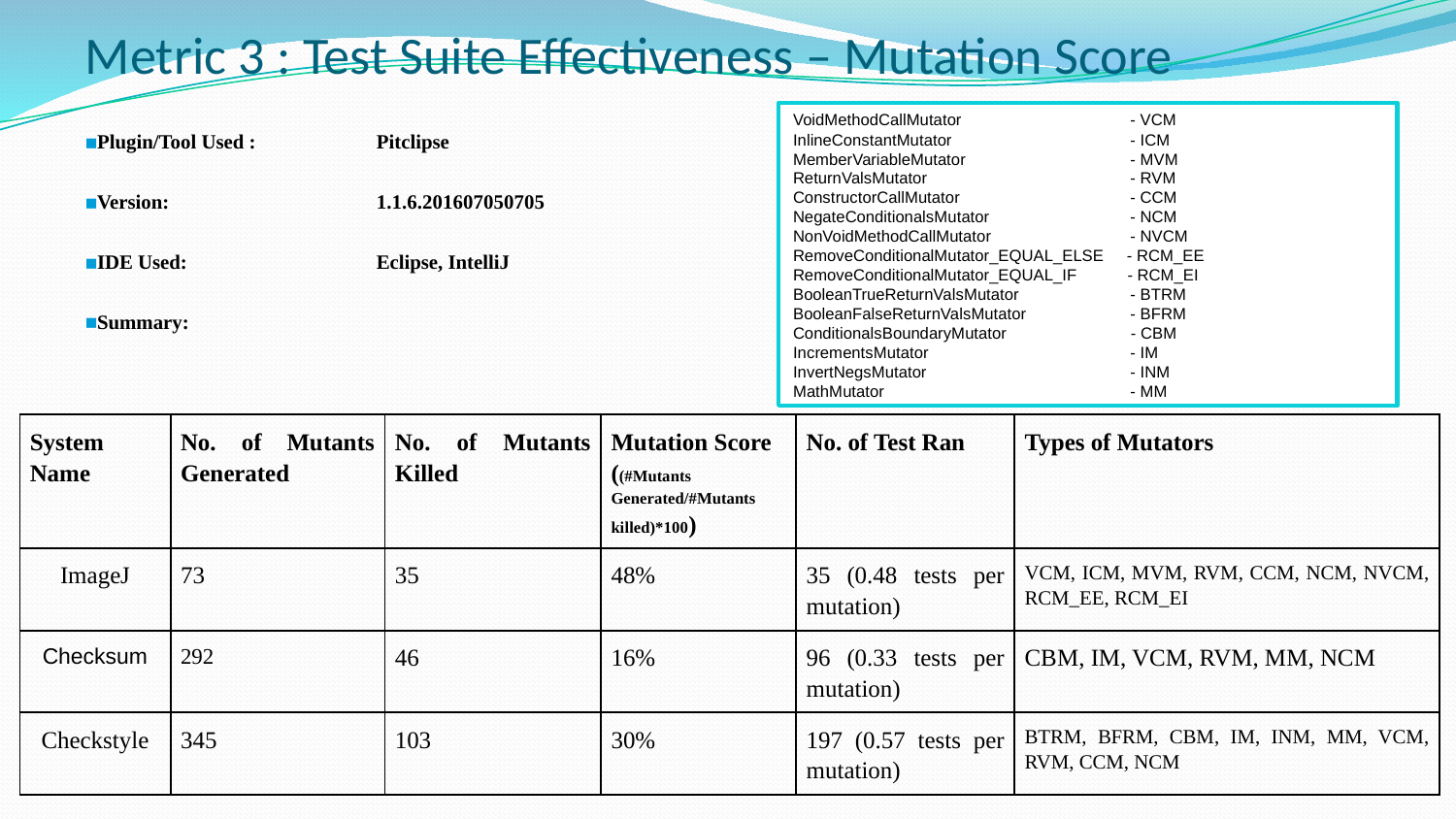

# Metric 3 : Test Suite Effectiveness – Mutation Score
VoidMethodCallMutator       	          - VCM
InlineConstantMutator         	          - ICM
MemberVariableMutator      	          - MVM
ReturnValsMutator               	          - RVM
ConstructorCallMutator        	          - CCM
NegateConditionalsMutator 	          - NCM
NonVoidMethodCallMutator 	          - NVCM
RemoveConditionalMutator_EQUAL_ELSE     - RCM_EE
RemoveConditionalMutator_EQUAL_IF           - RCM_EI
BooleanTrueReturnValsMutator  	          - BTRM
BooleanFalseReturnValsMutator	          - BFRM
ConditionalsBoundaryMutator                           - CBM
IncrementsMutator                       	          - IM
InvertNegsMutator                       	          - INM
MathMutator                                	          - MM
Plugin/Tool Used :  	Pitclipse
Version: 		1.1.6.201607050705
IDE Used: 		Eclipse, IntelliJ
Summary:

| System Name | No. of Mutants Generated | No. of Mutants Killed | Mutation Score ((#Mutants Generated/#Mutants killed)\*100) | No. of Test Ran | Types of Mutators |
| --- | --- | --- | --- | --- | --- |
| ImageJ | 73 | 35 | 48% | 35 (0.48 tests per mutation) | VCM, ICM, MVM, RVM, CCM, NCM, NVCM, RCM\_EE, RCM\_EI |
| Checksum | 292 | 46 | 16% | 96 (0.33 tests per mutation) | CBM, IM, VCM, RVM, MM, NCM |
| Checkstyle | 345 | 103 | 30% | 197 (0.57 tests per mutation) | BTRM, BFRM, CBM, IM, INM, MM, VCM, RVM, CCM, NCM |